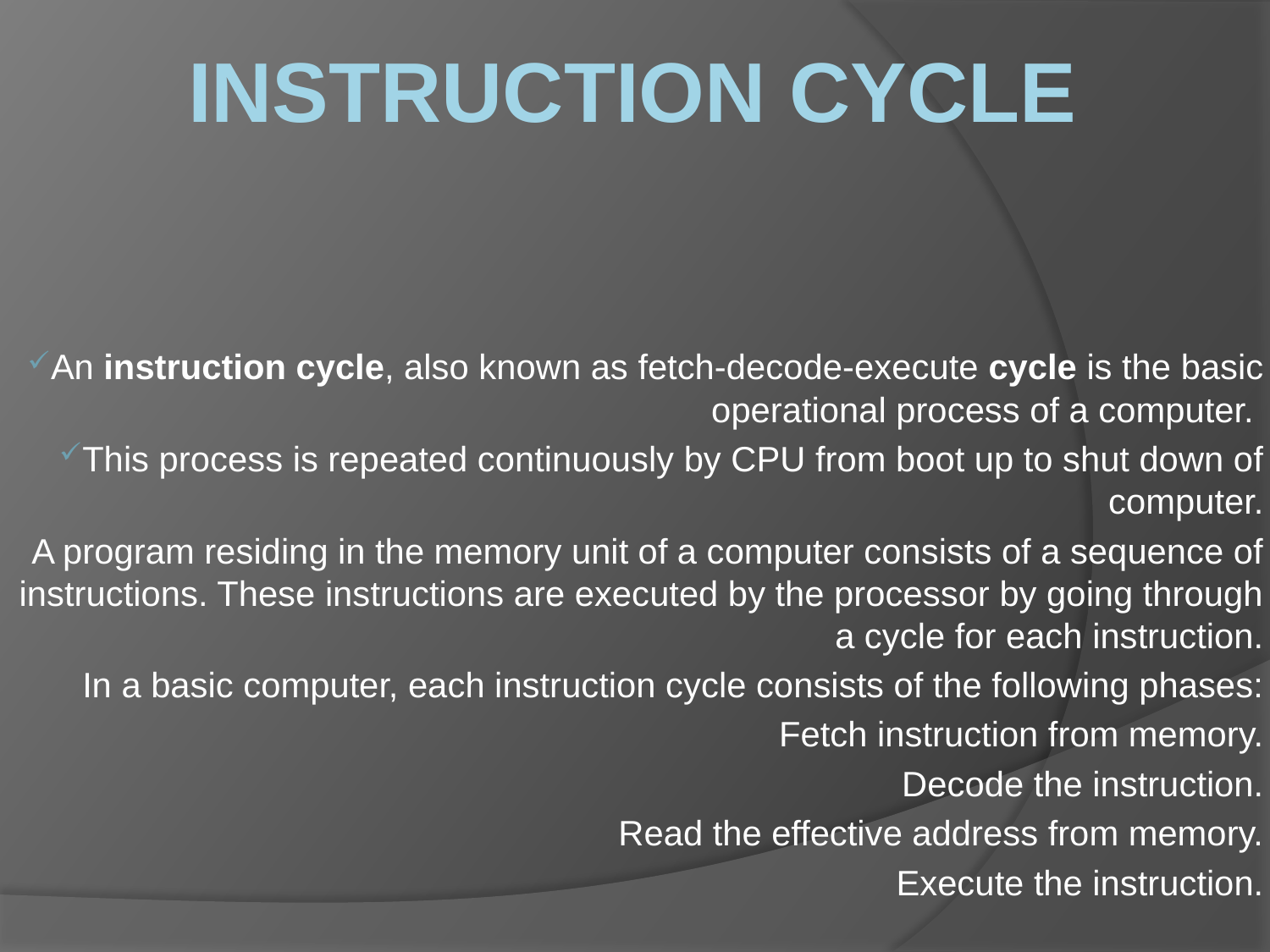

# INSTRUCTION CYCLE
An instruction cycle, also known as fetch-decode-execute cycle is the basic operational process of a computer.
This process is repeated continuously by CPU from boot up to shut down of computer.
A program residing in the memory unit of a computer consists of a sequence of instructions. These instructions are executed by the processor by going through a cycle for each instruction.
In a basic computer, each instruction cycle consists of the following phases:
Fetch instruction from memory.
Decode the instruction.
Read the effective address from memory.
Execute the instruction.